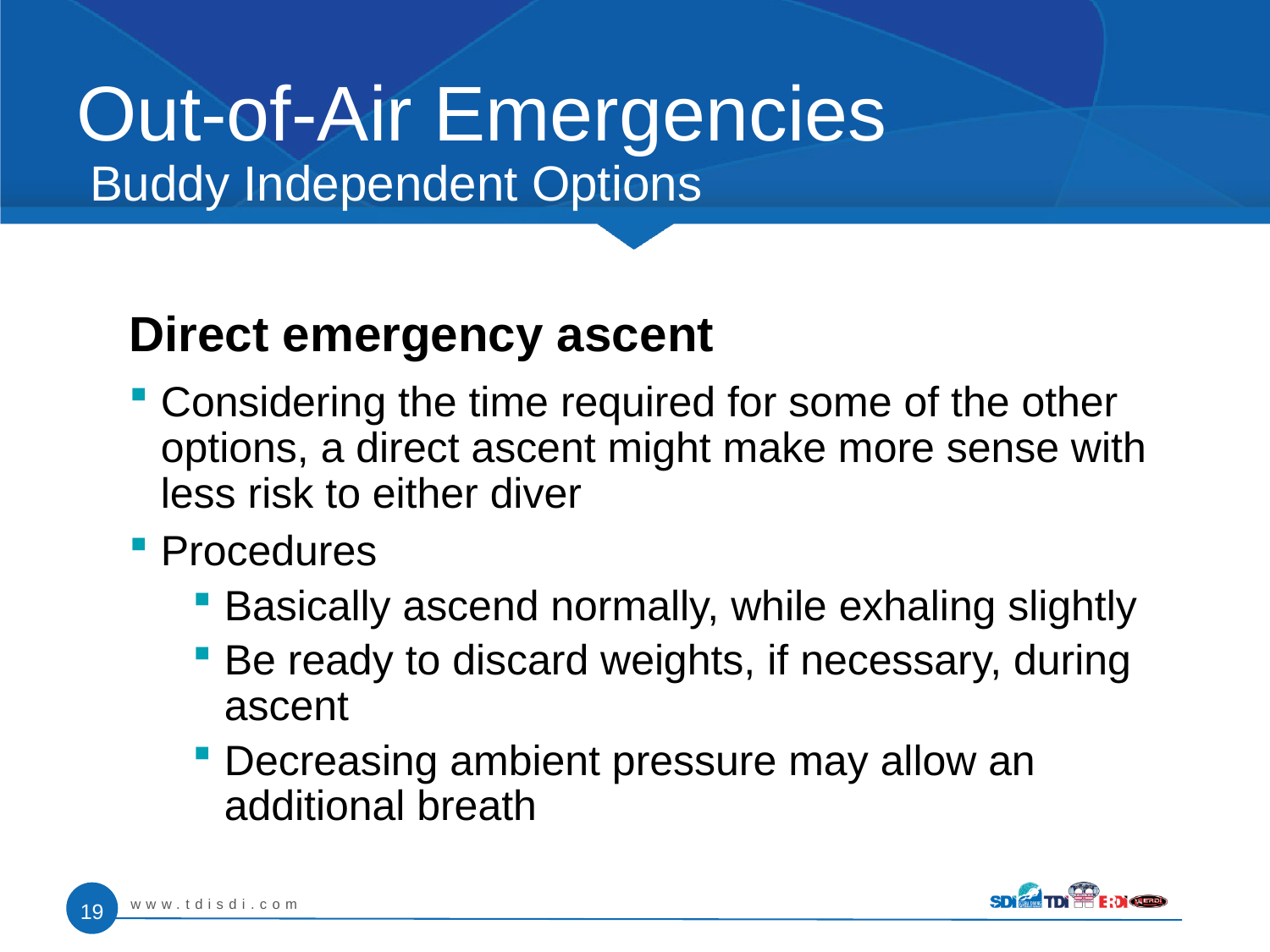

# Out-of-Air Emergencies Buddy Independent Options
Direct emergency ascent
Considering the time required for some of the other options, a direct ascent might make more sense with less risk to either diver
Procedures
Basically ascend normally, while exhaling slightly
Be ready to discard weights, if necessary, during ascent
Decreasing ambient pressure may allow an additional breath
www.tdisdi.com
19